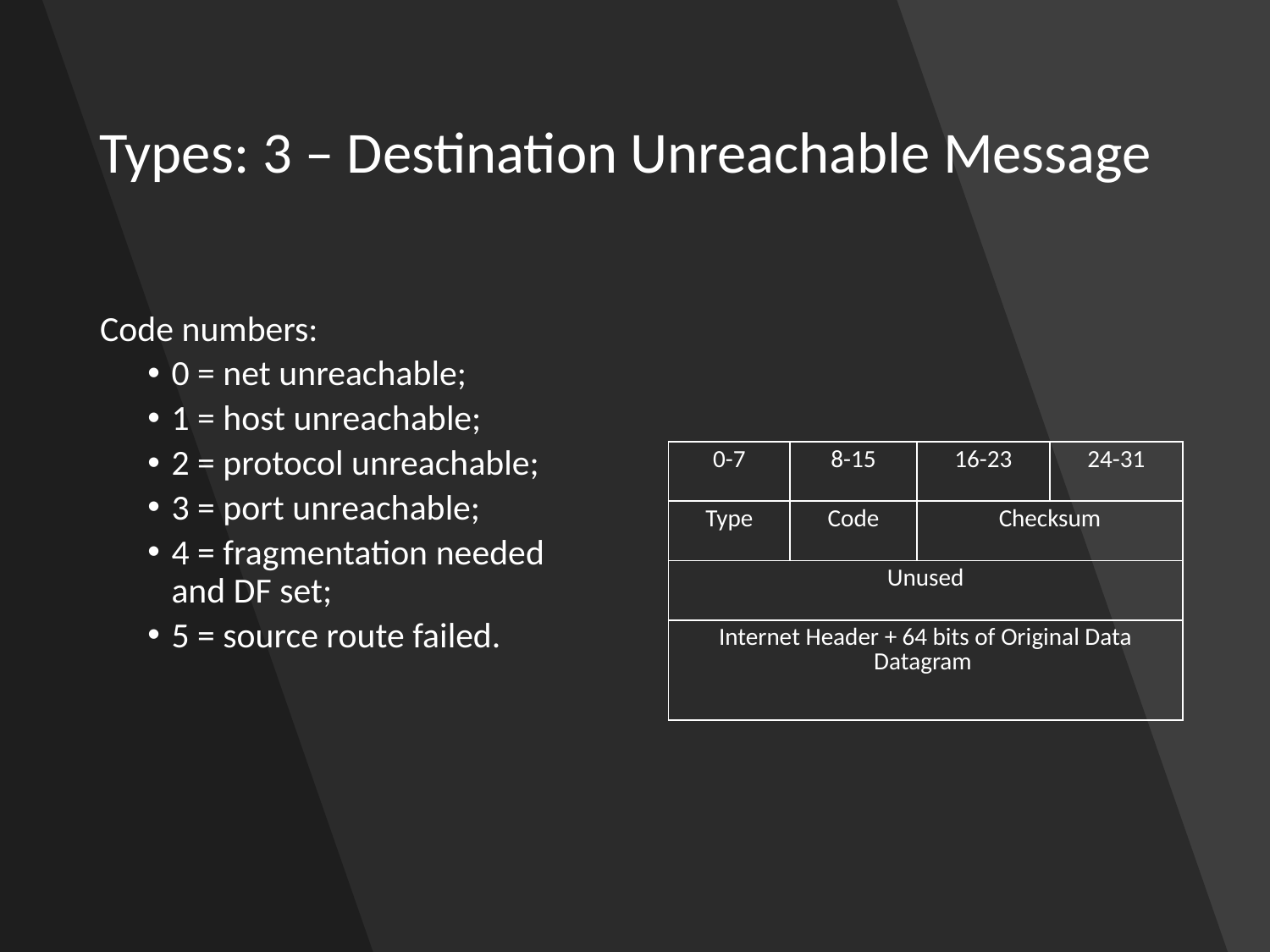

# Types: 3 – Destination Unreachable Message
Code numbers:
0 = net unreachable;
1 = host unreachable;
2 = protocol unreachable;
3 = port unreachable;
4 = fragmentation needed and DF set;
5 = source route failed.
| 0-7 | 8-15 | 16-23 | 24-31 |
| --- | --- | --- | --- |
| Type | Code | Checksum |  |
| Unused |  |  |  |
| Internet Header + 64 bits of Original Data Datagram |  |  |  |